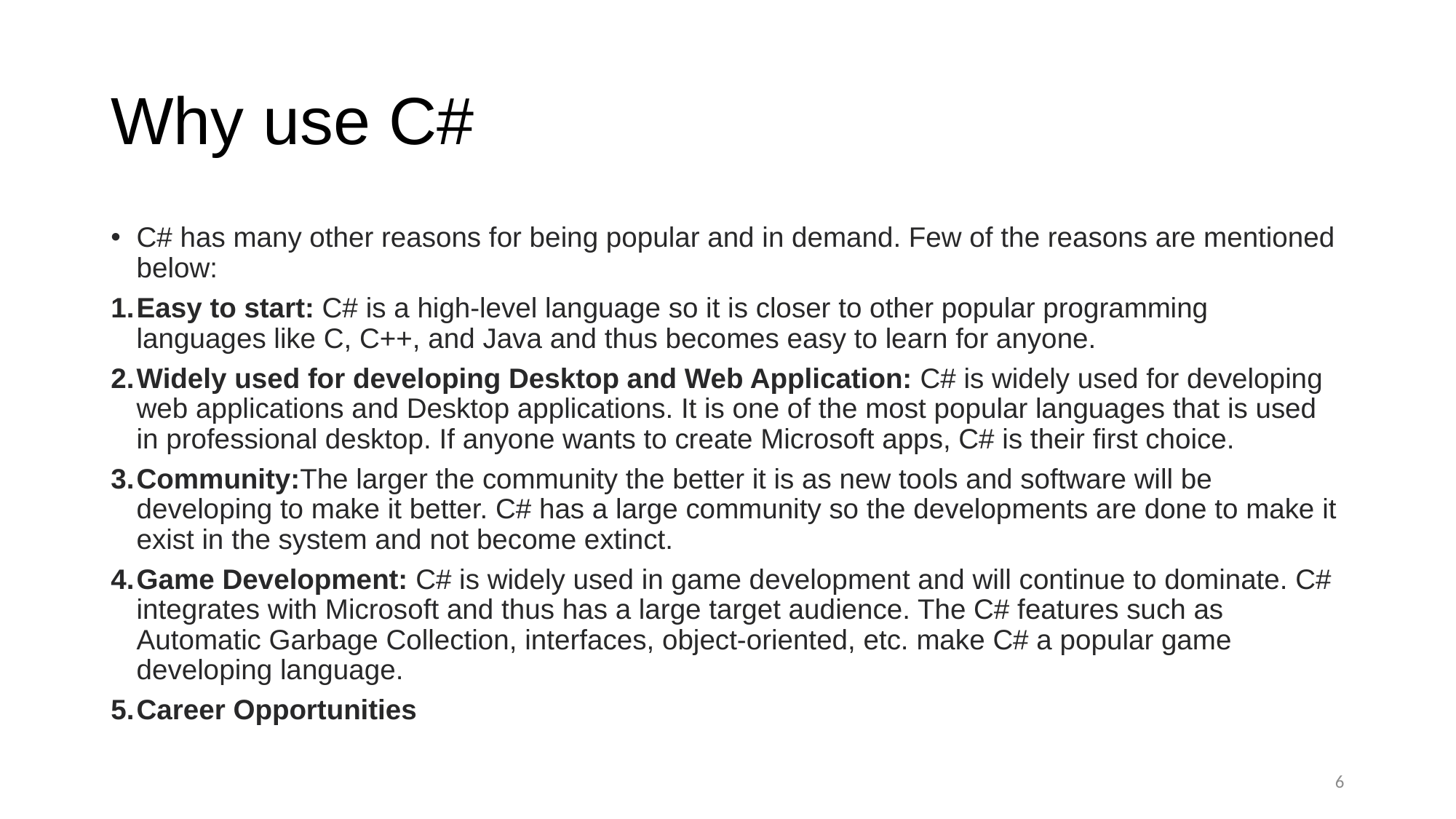

# Why use C#
C# has many other reasons for being popular and in demand. Few of the reasons are mentioned below:
Easy to start: C# is a high-level language so it is closer to other popular programming languages like C, C++, and Java and thus becomes easy to learn for anyone.
Widely used for developing Desktop and Web Application: C# is widely used for developing web applications and Desktop applications. It is one of the most popular languages that is used in professional desktop. If anyone wants to create Microsoft apps, C# is their first choice.
Community:The larger the community the better it is as new tools and software will be developing to make it better. C# has a large community so the developments are done to make it exist in the system and not become extinct.
Game Development: C# is widely used in game development and will continue to dominate. C# integrates with Microsoft and thus has a large target audience. The C# features such as Automatic Garbage Collection, interfaces, object-oriented, etc. make C# a popular game developing language.
Career Opportunities

6